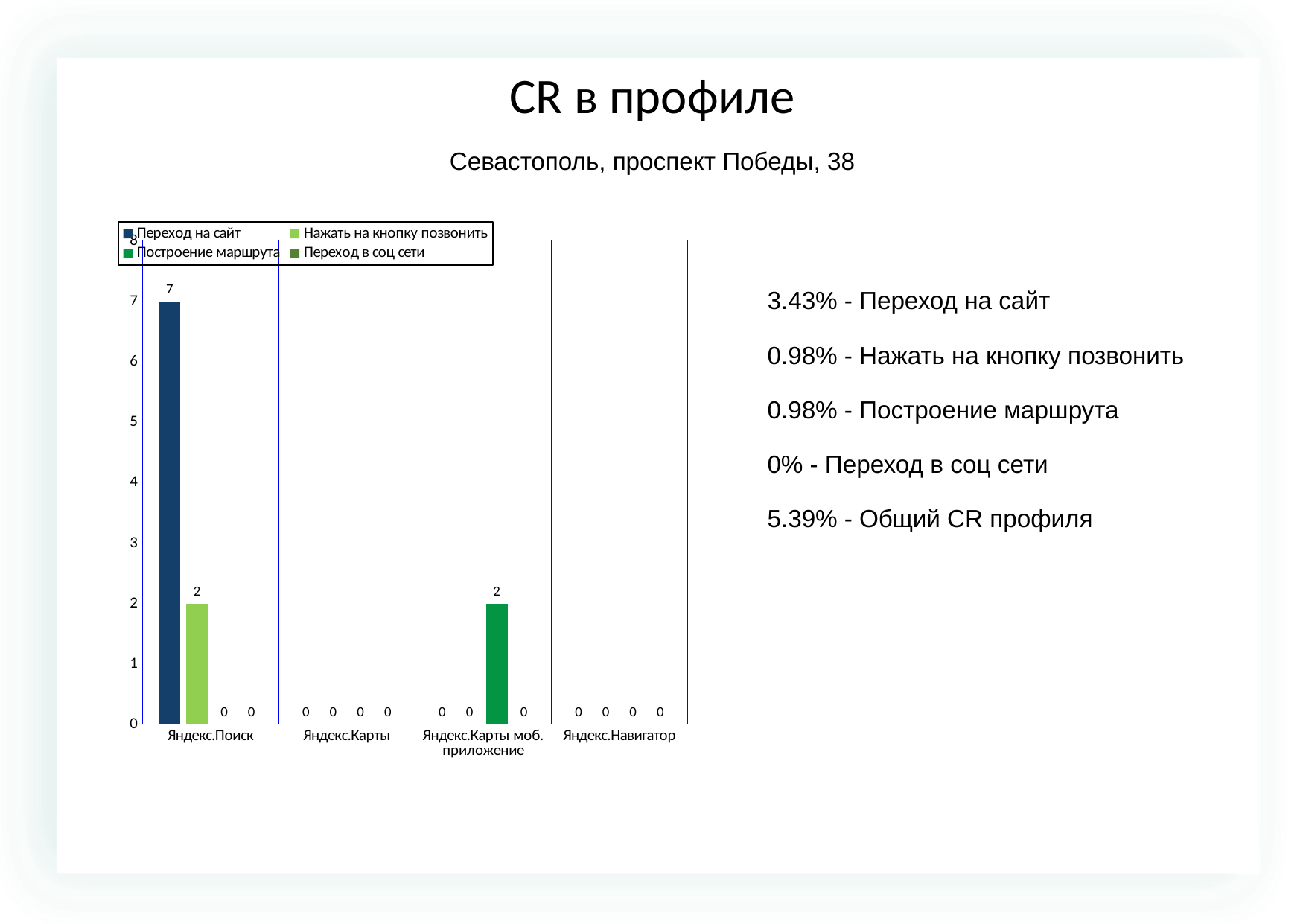

СR в профиле
Севастополь, проспект Победы, 38

### Chart

| Category |  |  |  |  |
|---|---|---|---|---|
| Яндекс.Поиск | 7.0 | 2.0 | 0.0 | 0.0 |
| Яндекс.Карты | 0.0 | 0.0 | 0.0 | 0.0 |
| Яндекс.Карты моб. приложение | 0.0 | 0.0 | 2.0 | 0.0 |
| Яндекс.Навигатор | 0.0 | 0.0 | 0.0 | 0.0 |
3.43% - Переход на сайт
0.98% - Нажать на кнопку позвонить
0.98% - Построение маршрута
0% - Переход в соц сети
5.39% - Общий CR профиля